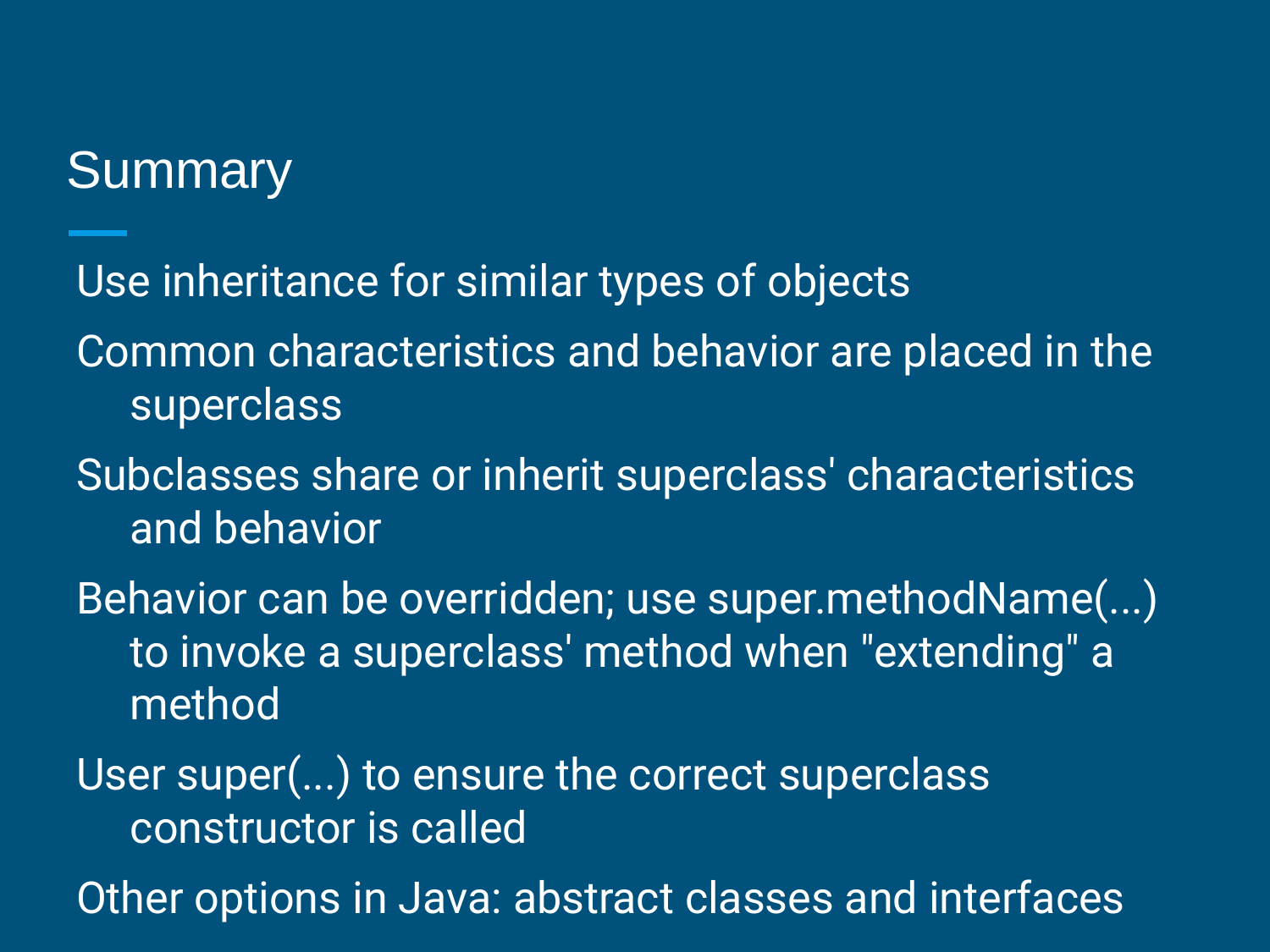

# Summary
Use inheritance for similar types of objects
Common characteristics and behavior are placed in the superclass
Subclasses share or inherit superclass' characteristics and behavior
Behavior can be overridden; use super.methodName(...) to invoke a superclass' method when "extending" a method
User super(...) to ensure the correct superclass constructor is called
Other options in Java: abstract classes and interfaces